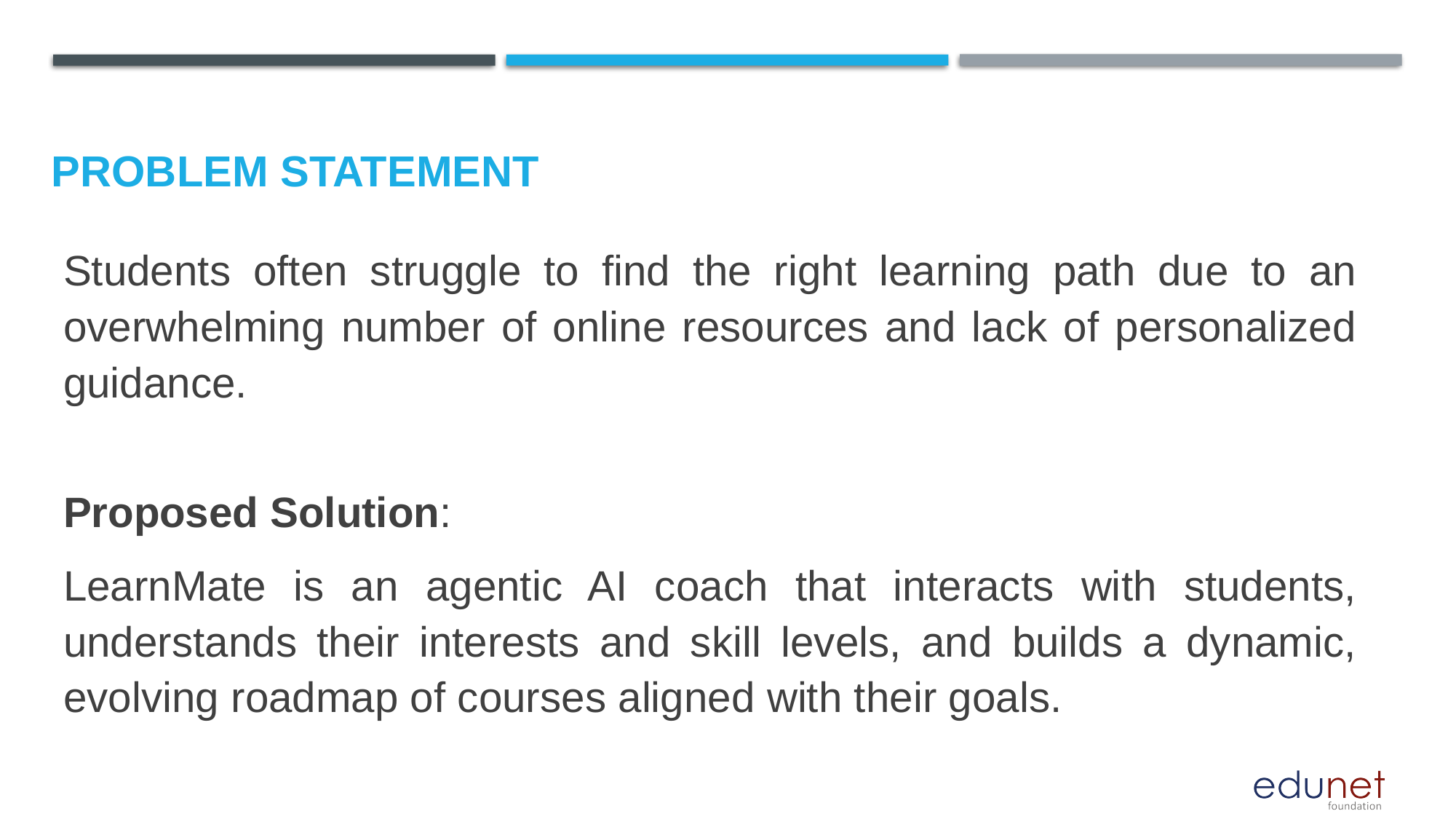

# Problem Statement
Students often struggle to find the right learning path due to an overwhelming number of online resources and lack of personalized guidance.
Proposed Solution:
LearnMate is an agentic AI coach that interacts with students, understands their interests and skill levels, and builds a dynamic, evolving roadmap of courses aligned with their goals.